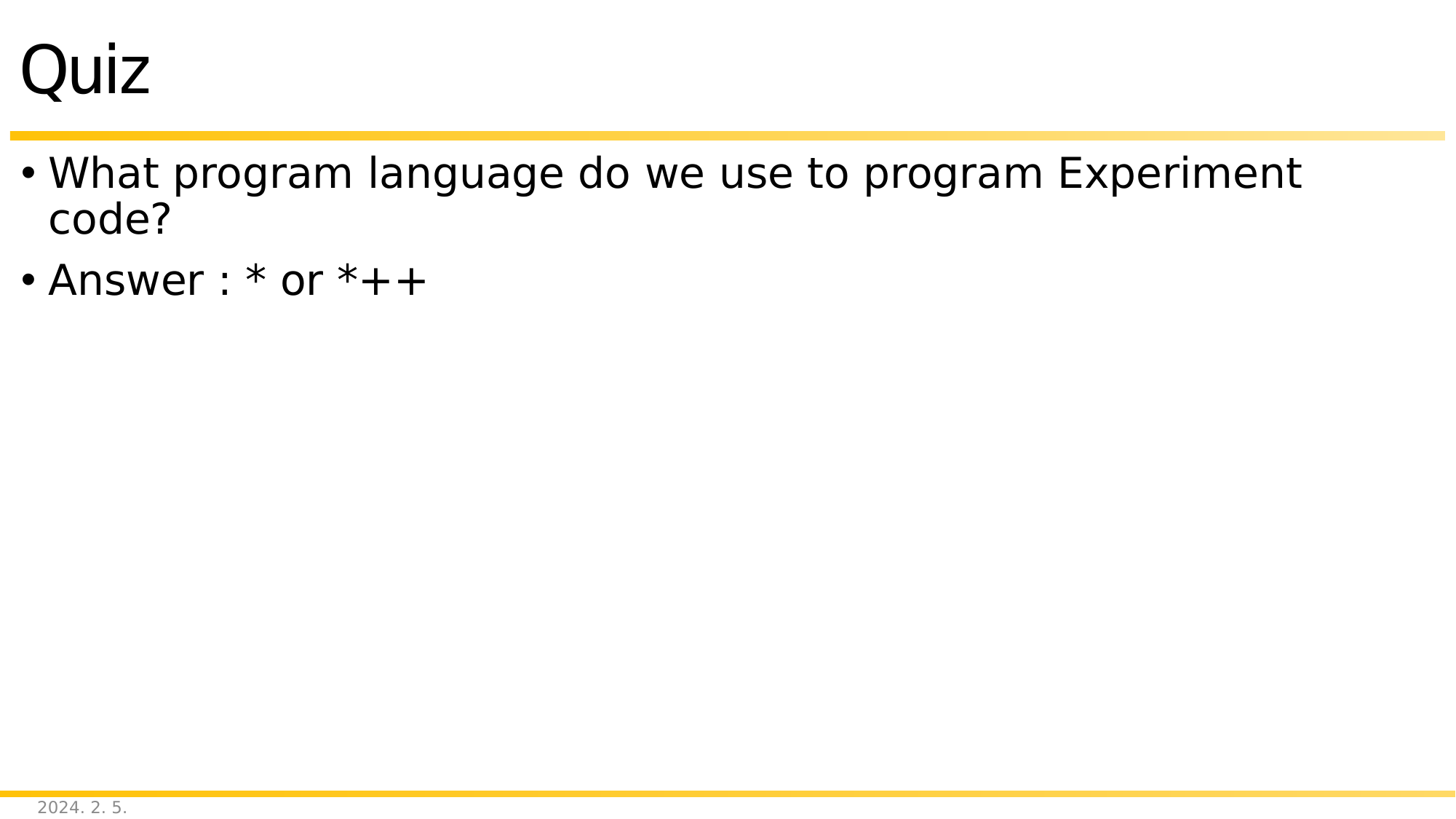

# Quiz
What program language do we use to program Experiment code?
Answer : * or *++
2024. 2. 5.